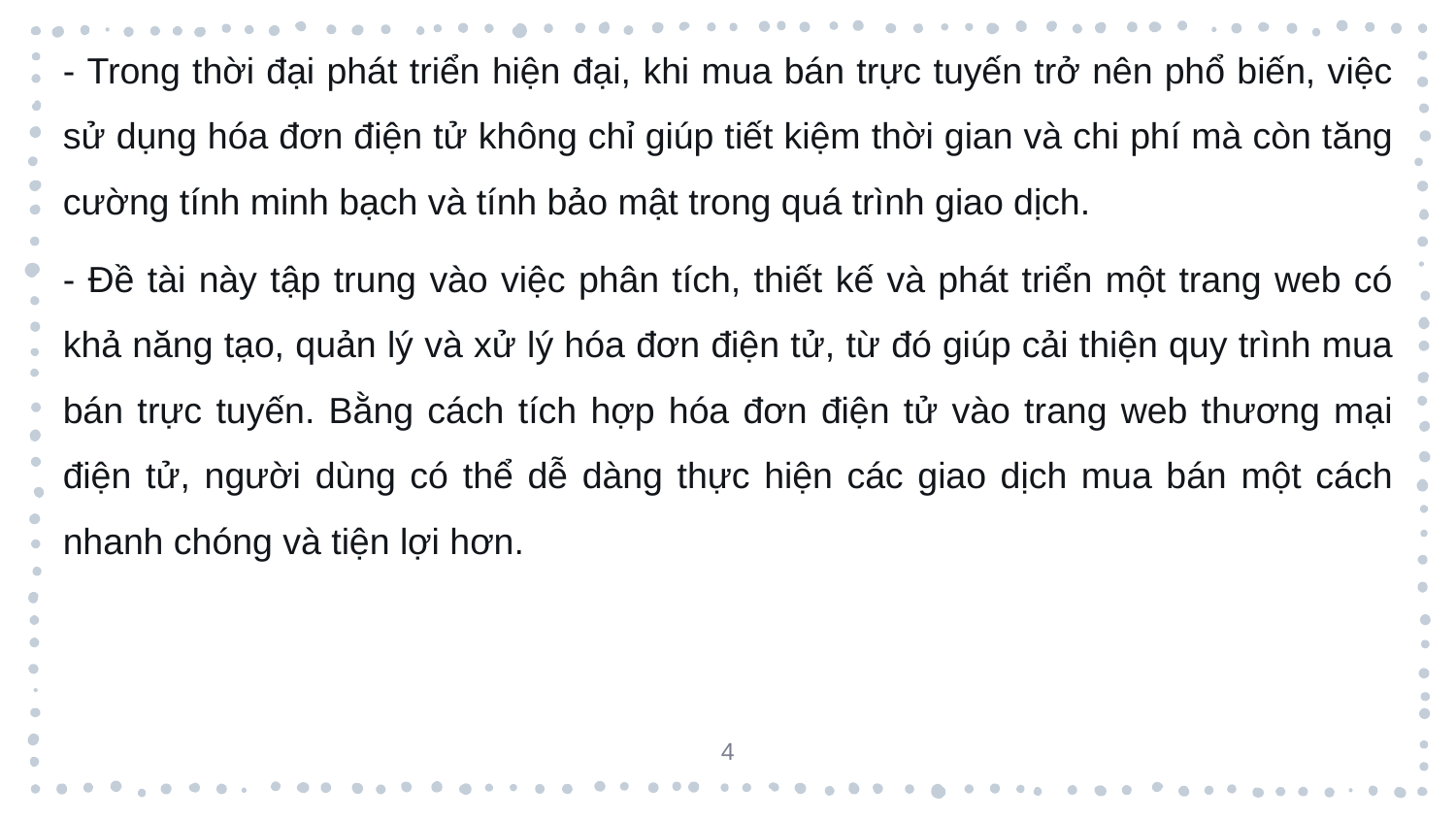

- Trong thời đại phát triển hiện đại, khi mua bán trực tuyến trở nên phổ biến, việc sử dụng hóa đơn điện tử không chỉ giúp tiết kiệm thời gian và chi phí mà còn tăng cường tính minh bạch và tính bảo mật trong quá trình giao dịch.
- Đề tài này tập trung vào việc phân tích, thiết kế và phát triển một trang web có khả năng tạo, quản lý và xử lý hóa đơn điện tử, từ đó giúp cải thiện quy trình mua bán trực tuyến. Bằng cách tích hợp hóa đơn điện tử vào trang web thương mại điện tử, người dùng có thể dễ dàng thực hiện các giao dịch mua bán một cách nhanh chóng và tiện lợi hơn.
4